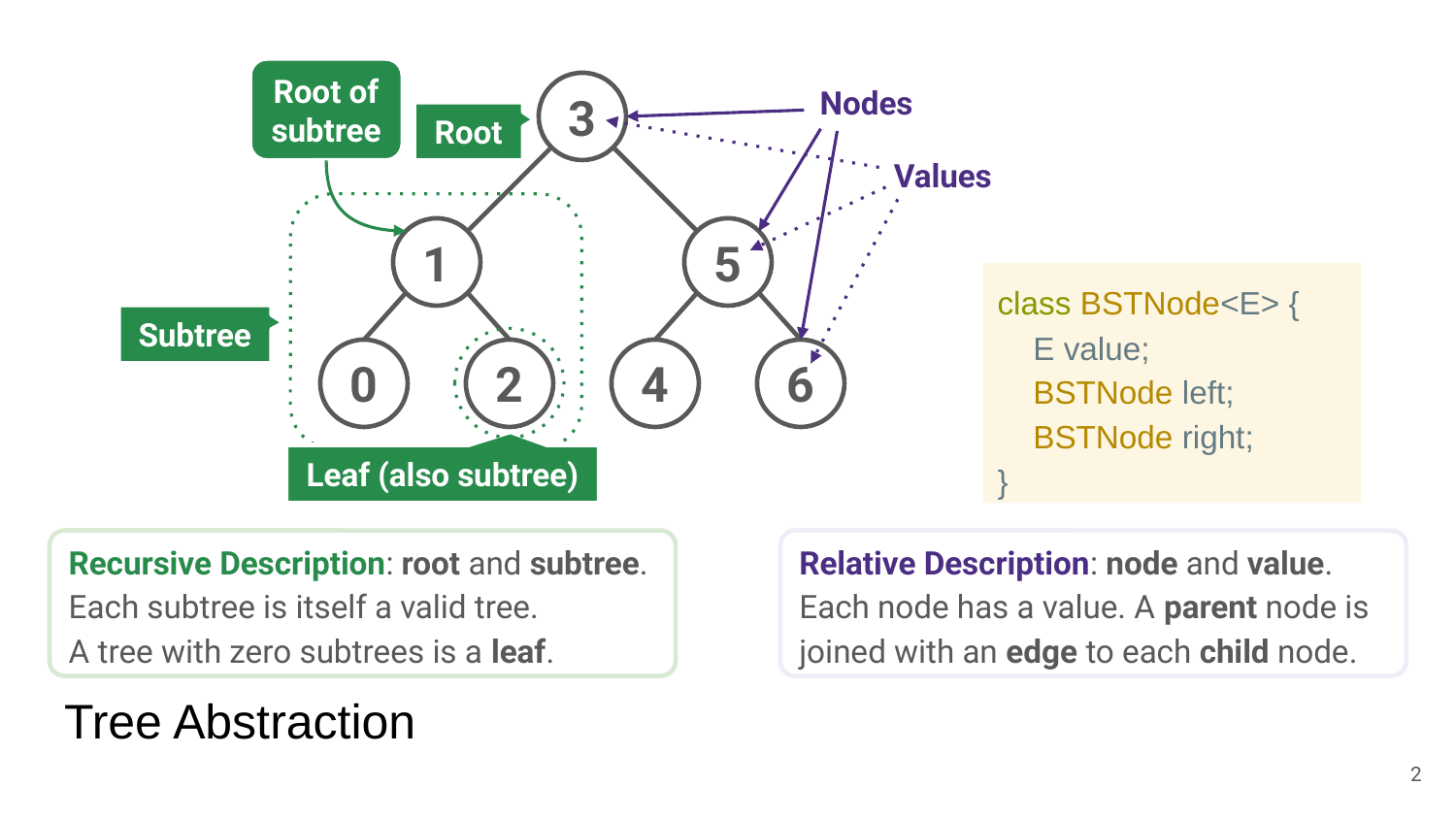

Root of subtree
3
1
5
0
2
4
6
Nodes
Root
Values

class BSTNode<E> {
    E value;
    BSTNode left;
    BSTNode right;
}
Subtree

Leaf (also subtree)
Recursive Description: root and subtree.
Each subtree is itself a valid tree.
A tree with zero subtrees is a leaf.
Relative Description: node and value.
Each node has a value. A parent node is joined with an edge to each child node.
# Tree Abstraction
2